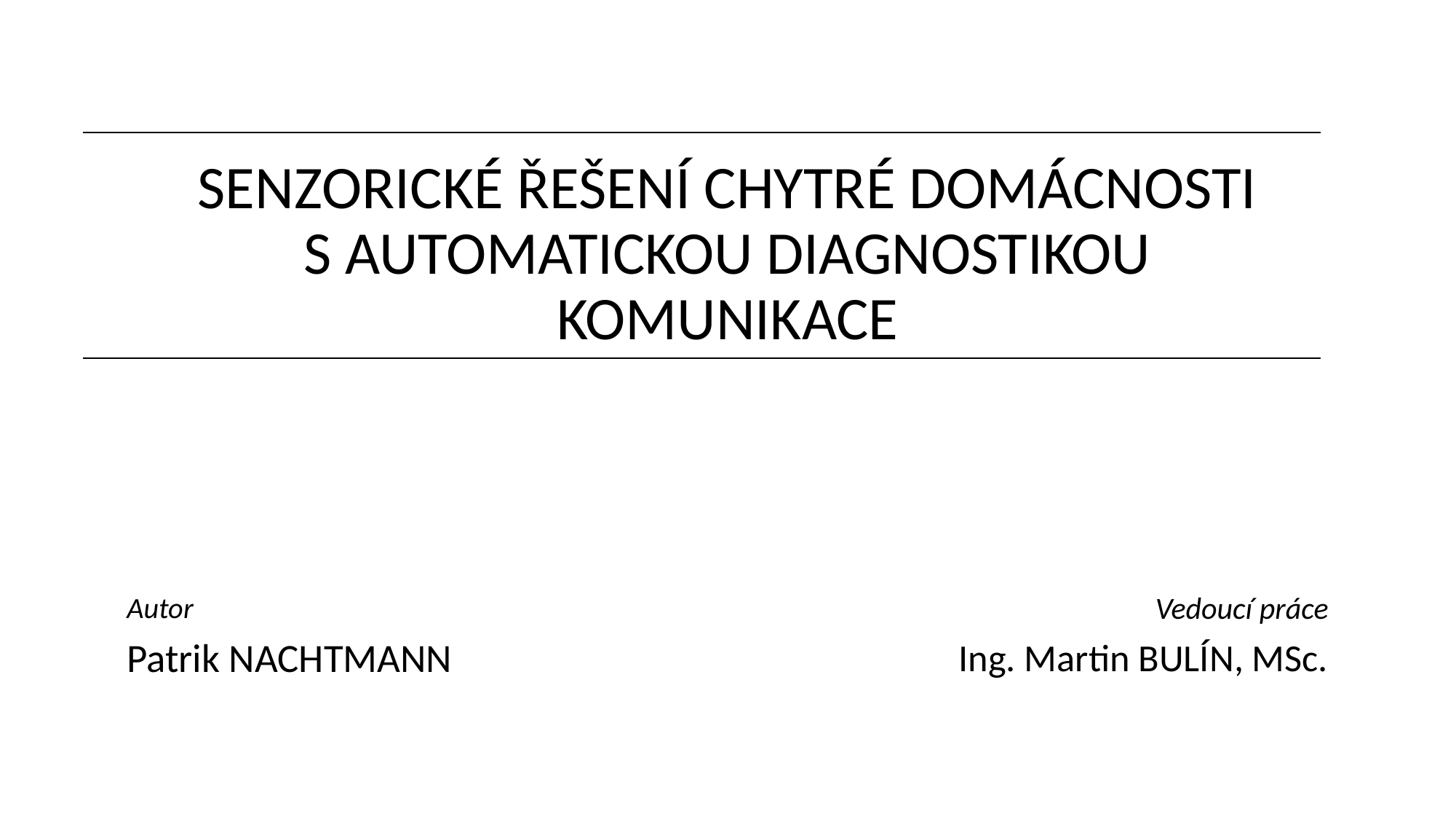

# SENZORICKÉ ŘEŠENÍ CHYTRÉ DOMÁCNOSTI S AUTOMATICKOU DIAGNOSTIKOU KOMUNIKACE
Autor
Patrik NACHTMANN
Vedoucí práce
Ing. Martin BULÍN, MSc.